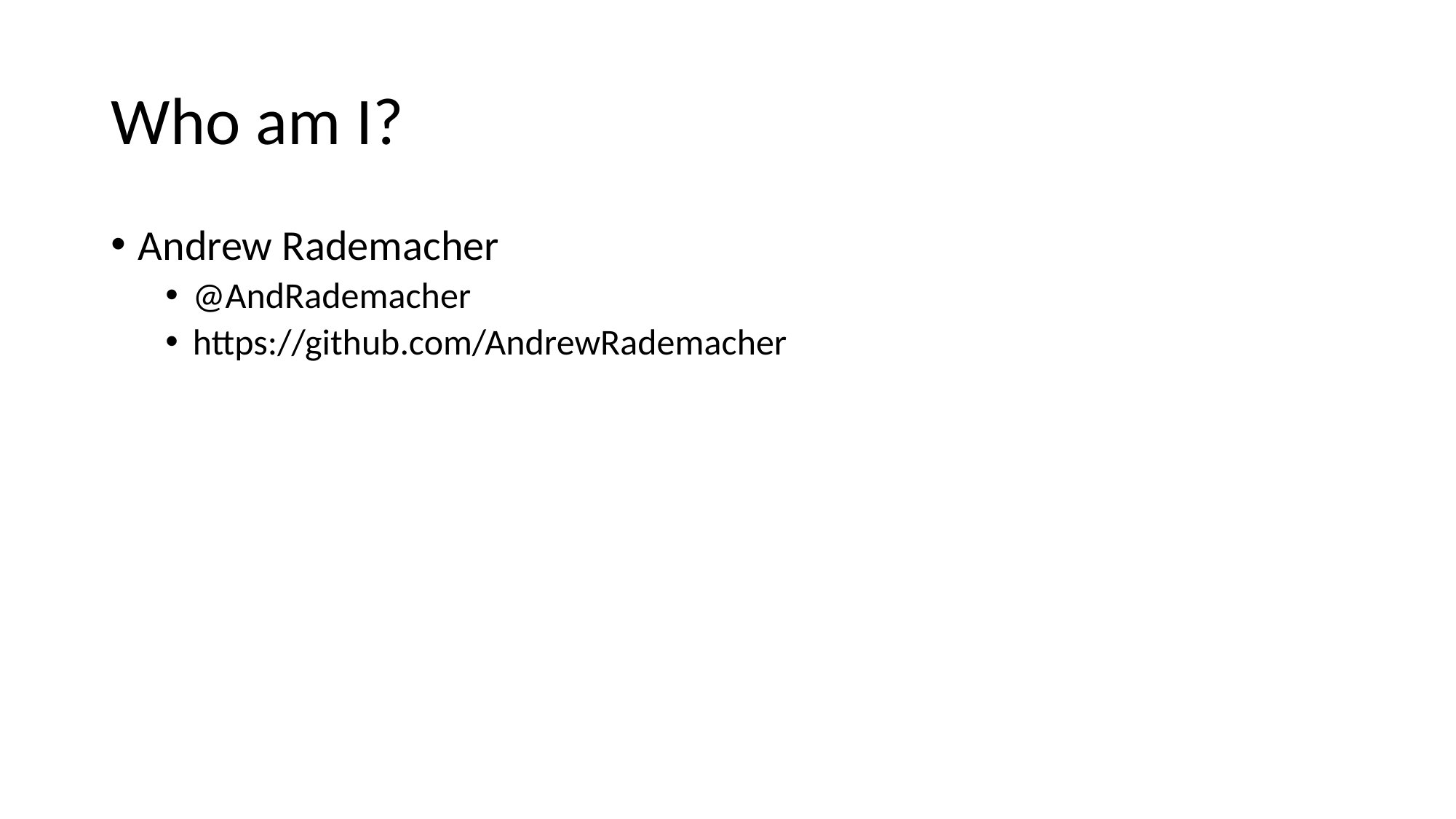

# Who am I?
Andrew Rademacher
@AndRademacher
https://github.com/AndrewRademacher